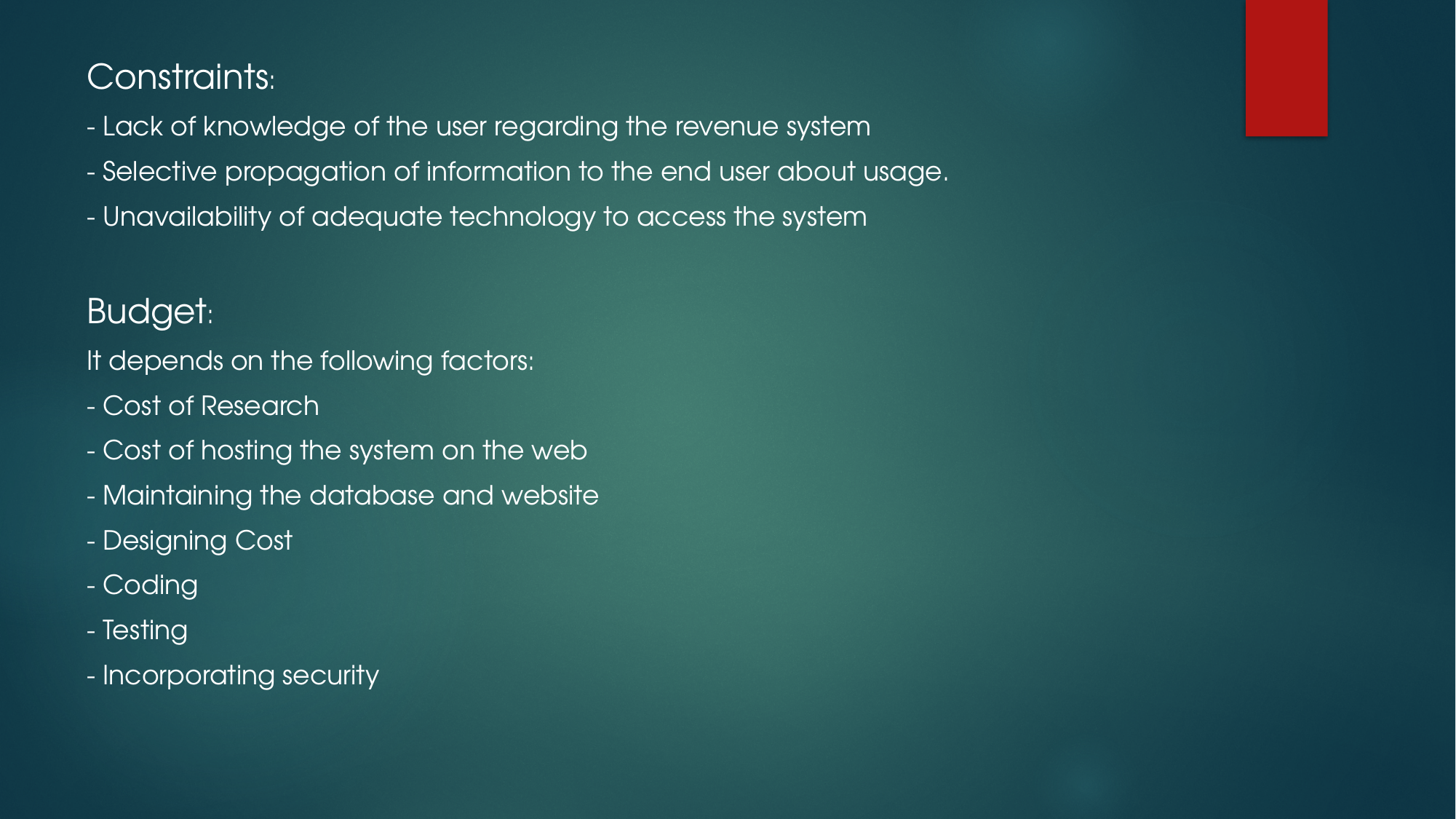

Constraints:
- Lack of knowledge of the user regarding the revenue system
- Selective propagation of information to the end user about usage.
- Unavailability of adequate technology to access the system

Budget:
It depends on the following factors:
- Cost of Research
- Cost of hosting the system on the web
- Maintaining the database and website
- Designing Cost
- Coding
- Testing
- Incorporating security